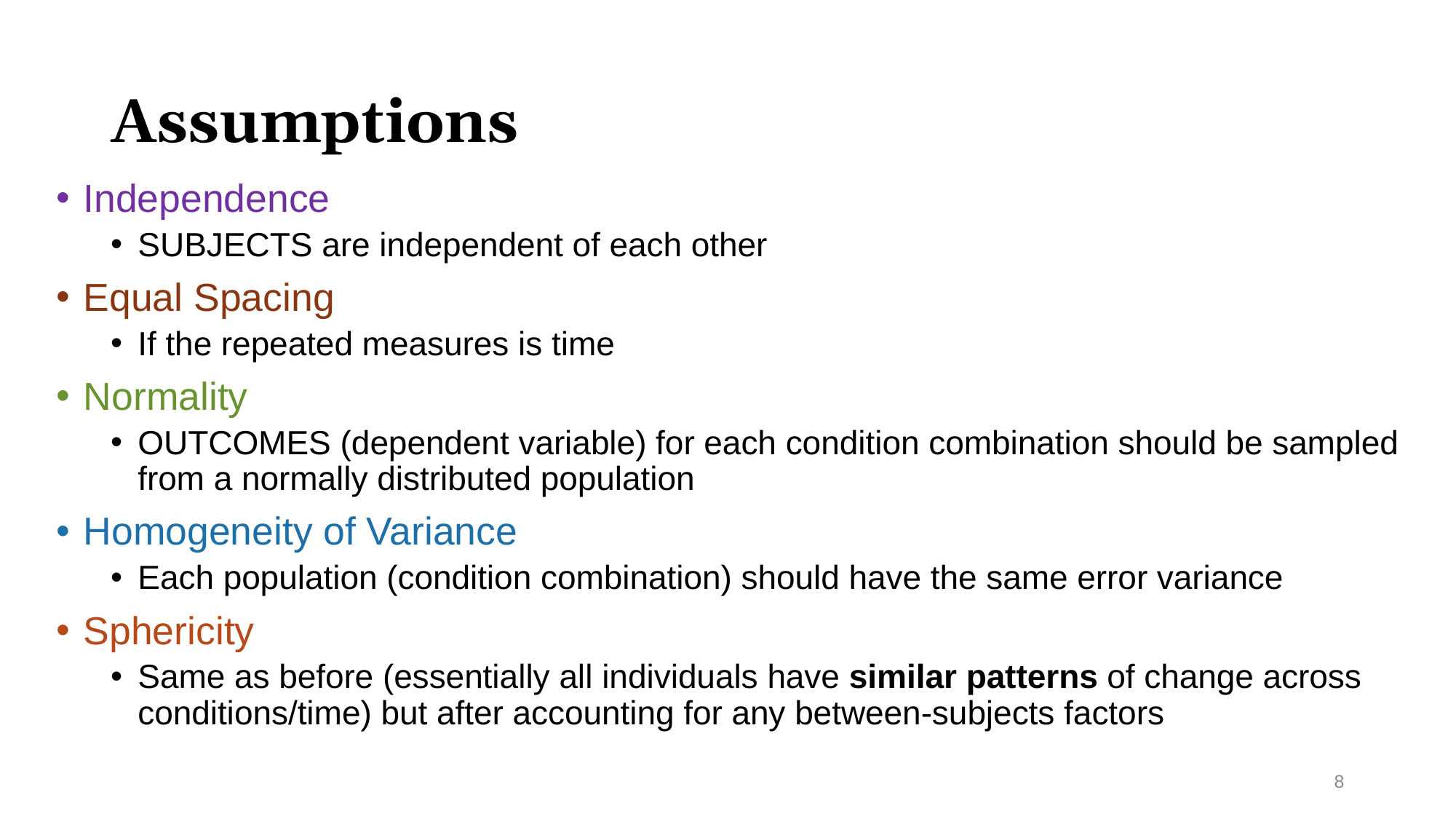

# Assumptions
Independence
SUBJECTS are independent of each other
Equal Spacing
If the repeated measures is time
Normality
OUTCOMES (dependent variable) for each condition combination should be sampled from a normally distributed population
Homogeneity of Variance
Each population (condition combination) should have the same error variance
Sphericity
Same as before (essentially all individuals have similar patterns of change across conditions/time) but after accounting for any between-subjects factors

8